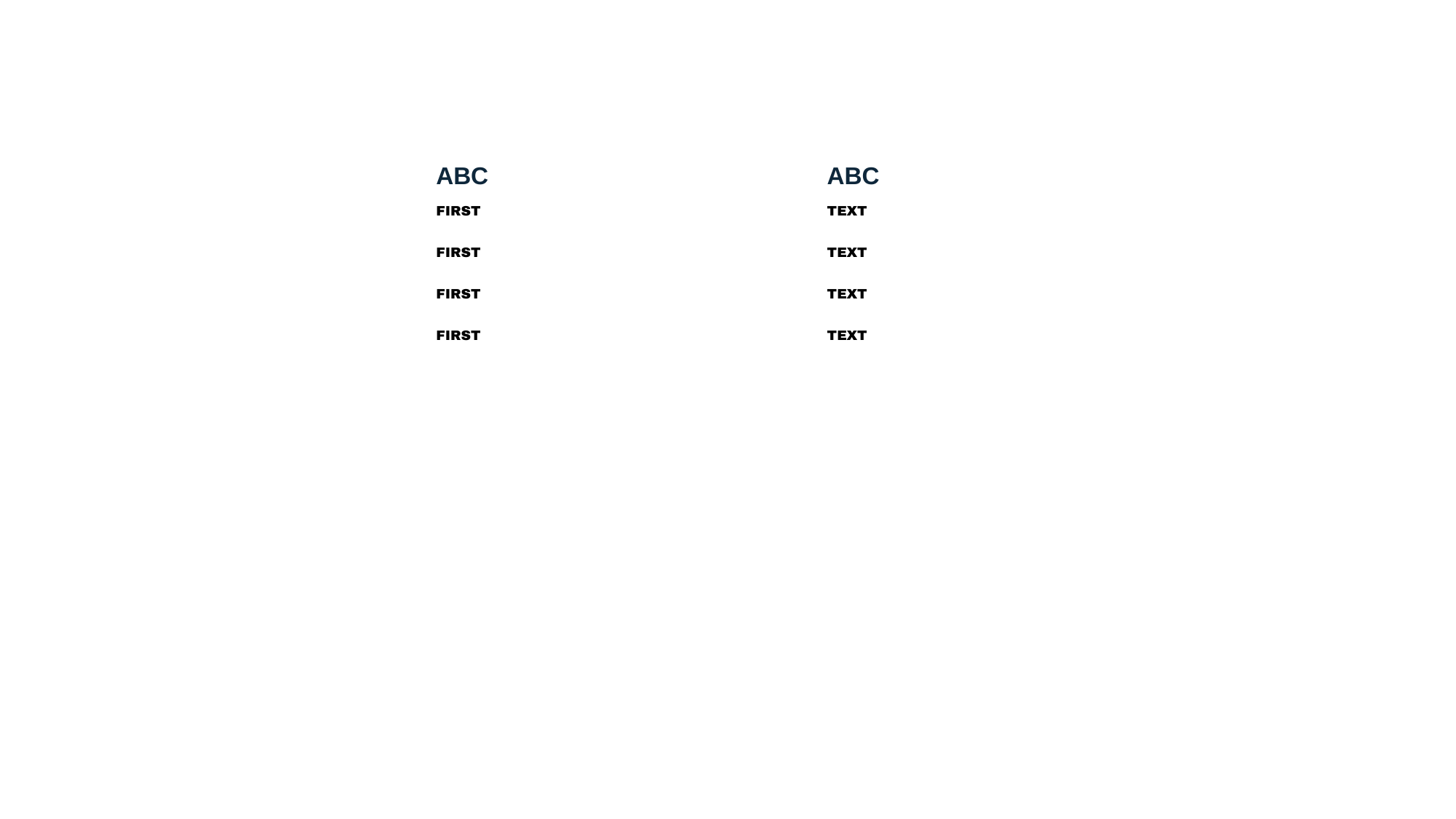

| ABC | ABC |
| --- | --- |
| FIRST | TEXT |
| FIRST | TEXT |
| FIRST | TEXT |
| FIRST | TEXT |